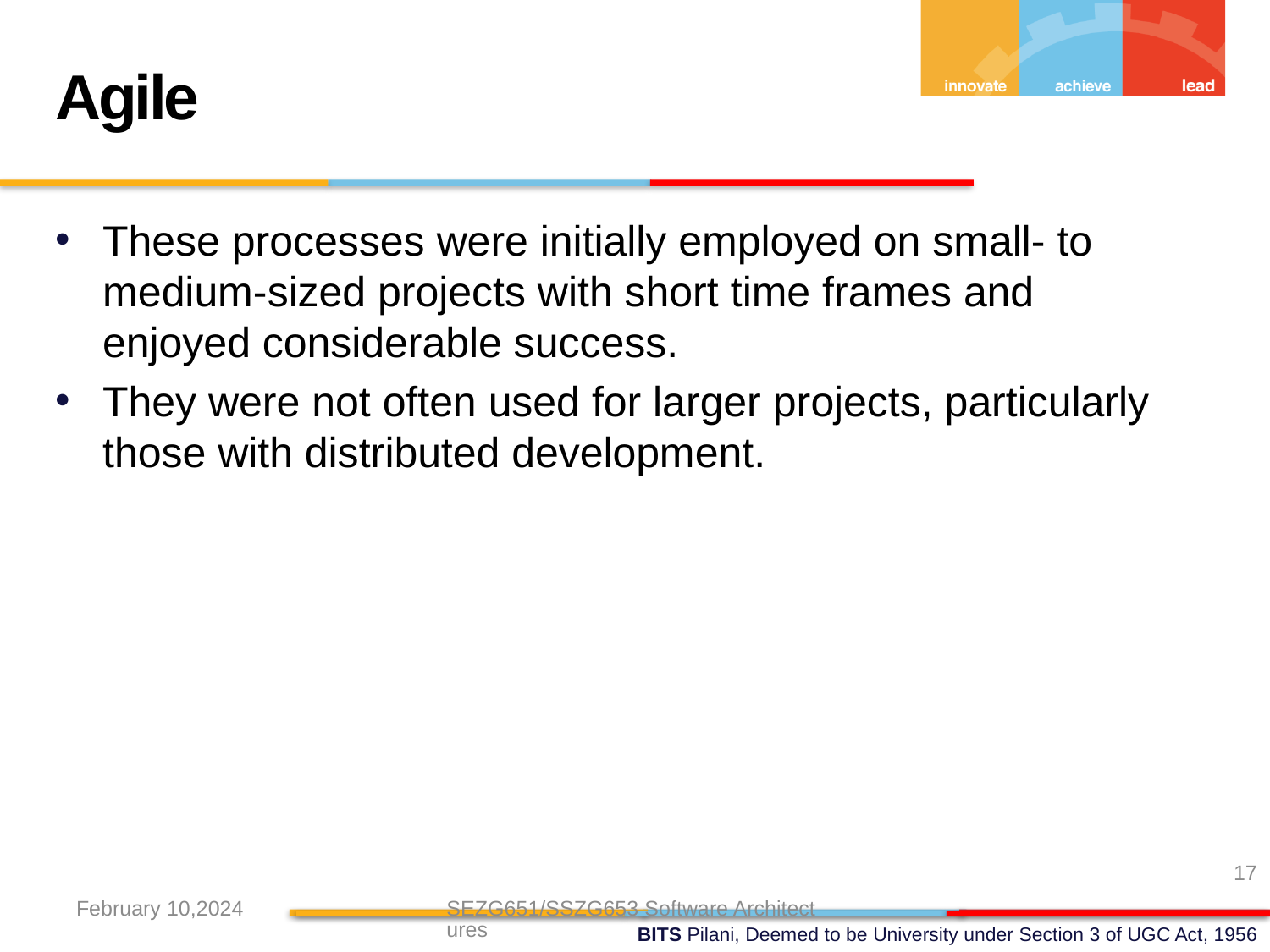

Agile
These processes were initially employed on small- to medium-sized projects with short time frames and enjoyed considerable success.
They were not often used for larger projects, particularly those with distributed development.
17
February 10,2024
SEZG651/SSZG653 Software Architectures